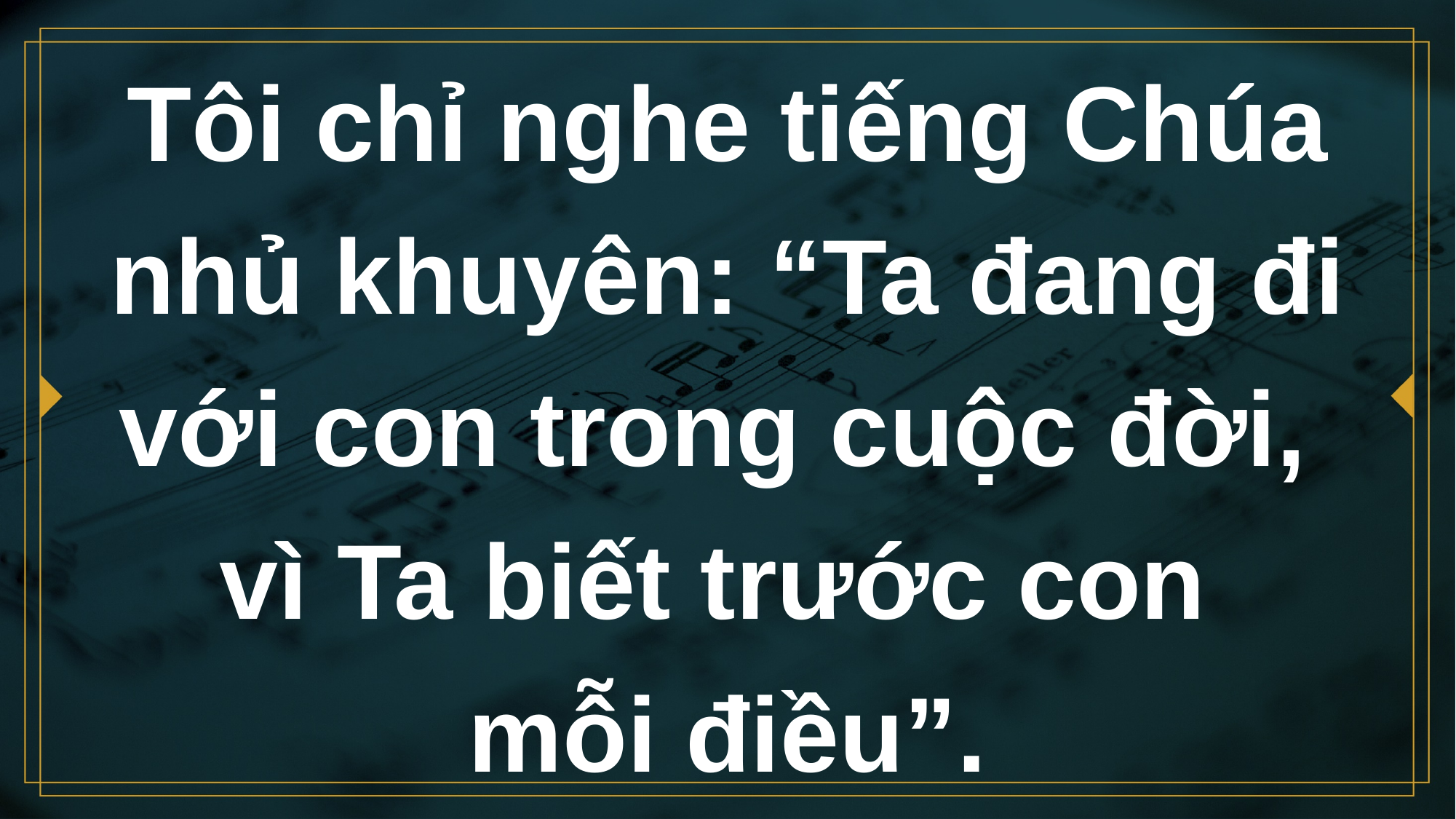

# Tôi chỉ nghe tiếng Chúa nhủ khuyên: “Ta đang đi với con trong cuộc đời, vì Ta biết trước con mỗi điều”.